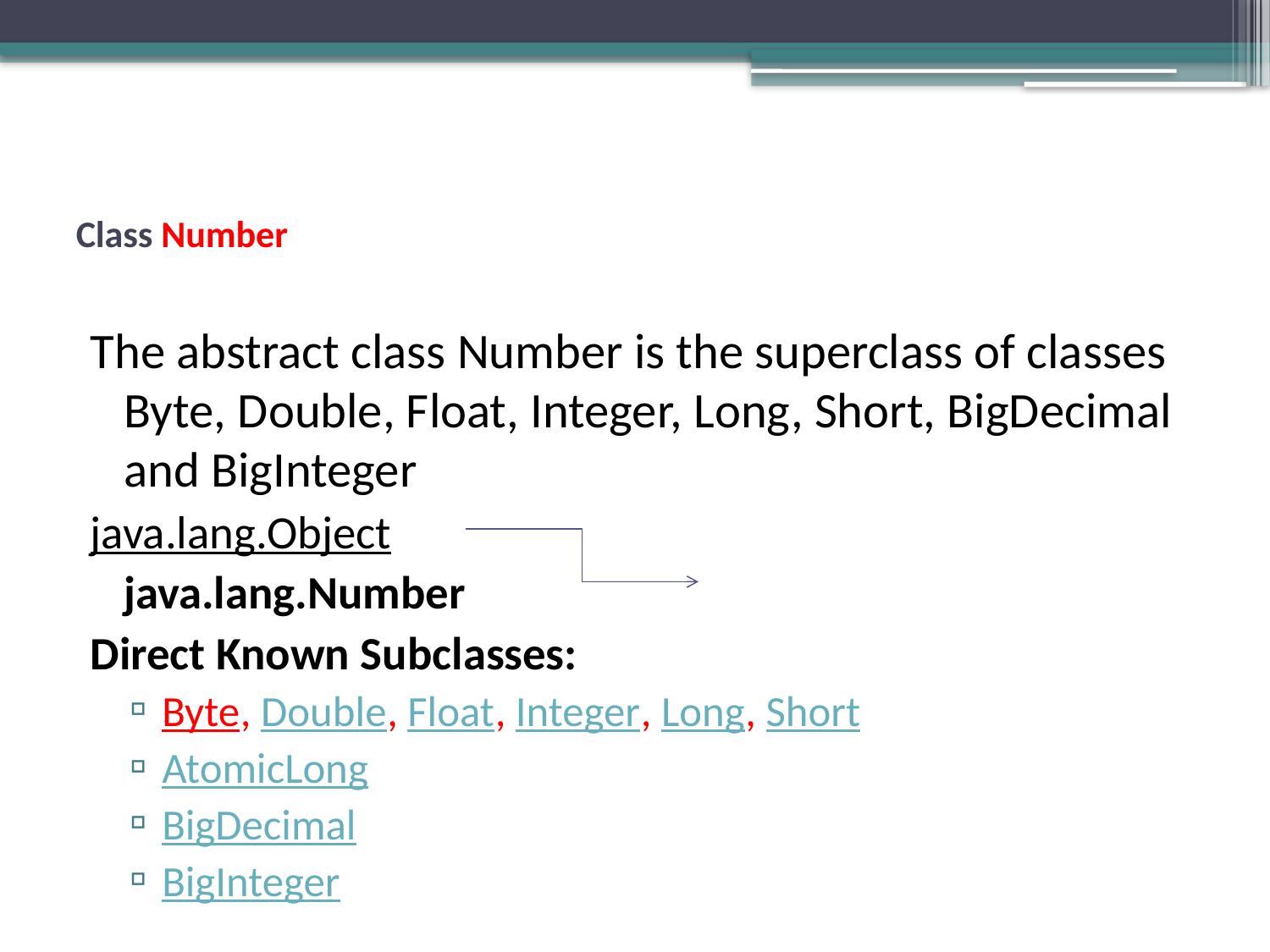

# Class Number
The abstract class Number is the superclass of classes Byte, Double, Float, Integer, Long, Short, BigDecimal and BigInteger
java.lang.Object
						java.lang.Number
Direct Known Subclasses:
Byte, Double, Float, Integer, Long, Short
AtomicLong
BigDecimal
BigInteger